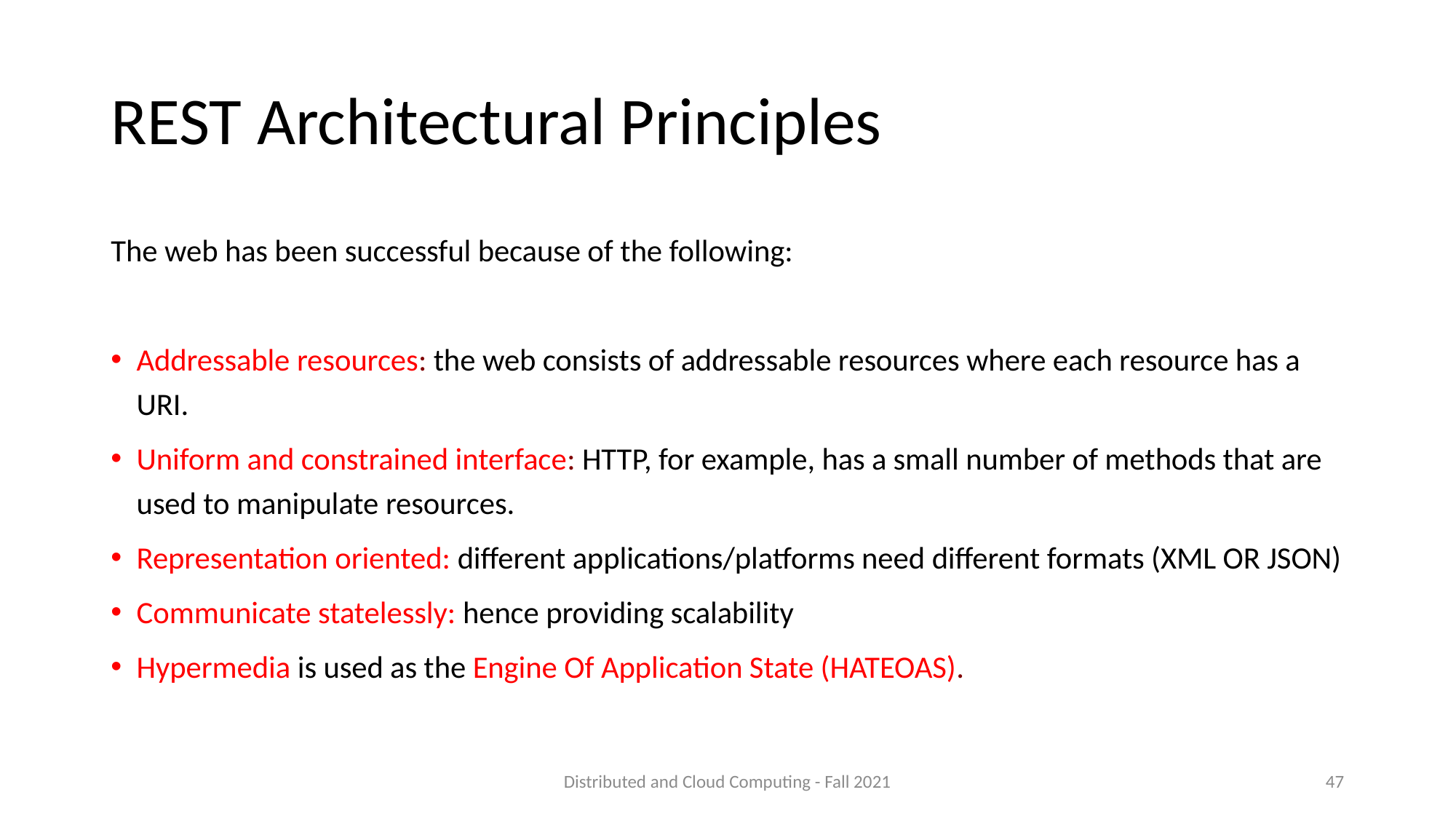

# REST Architectural Principles
The web has been successful because of the following:

Addressable resources: the web consists of addressable resources where each resource has a URI.
Uniform and constrained interface: HTTP, for example, has a small number of methods that are used to manipulate resources.
Representation oriented: different applications/platforms need different formats (XML OR JSON)
Communicate statelessly: hence providing scalability
Hypermedia is used as the Engine Of Application State (HATEOAS).

Distributed and Cloud Computing - Fall 2021
47